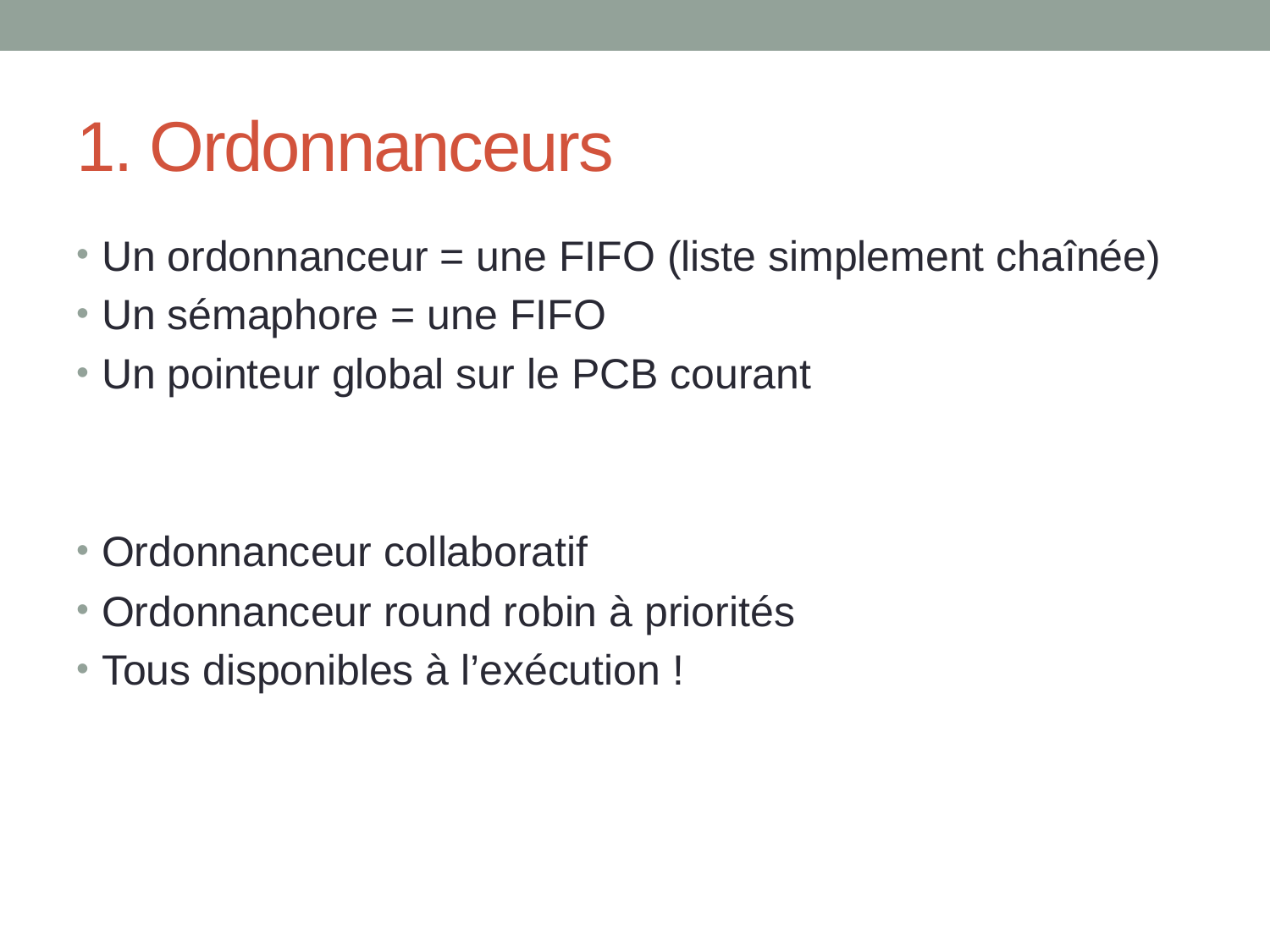

# 1. Ordonnanceurs
Un ordonnanceur = une FIFO (liste simplement chaînée)
Un sémaphore = une FIFO
Un pointeur global sur le PCB courant

Ordonnanceur collaboratif
Ordonnanceur round robin à priorités
Tous disponibles à l’exécution !